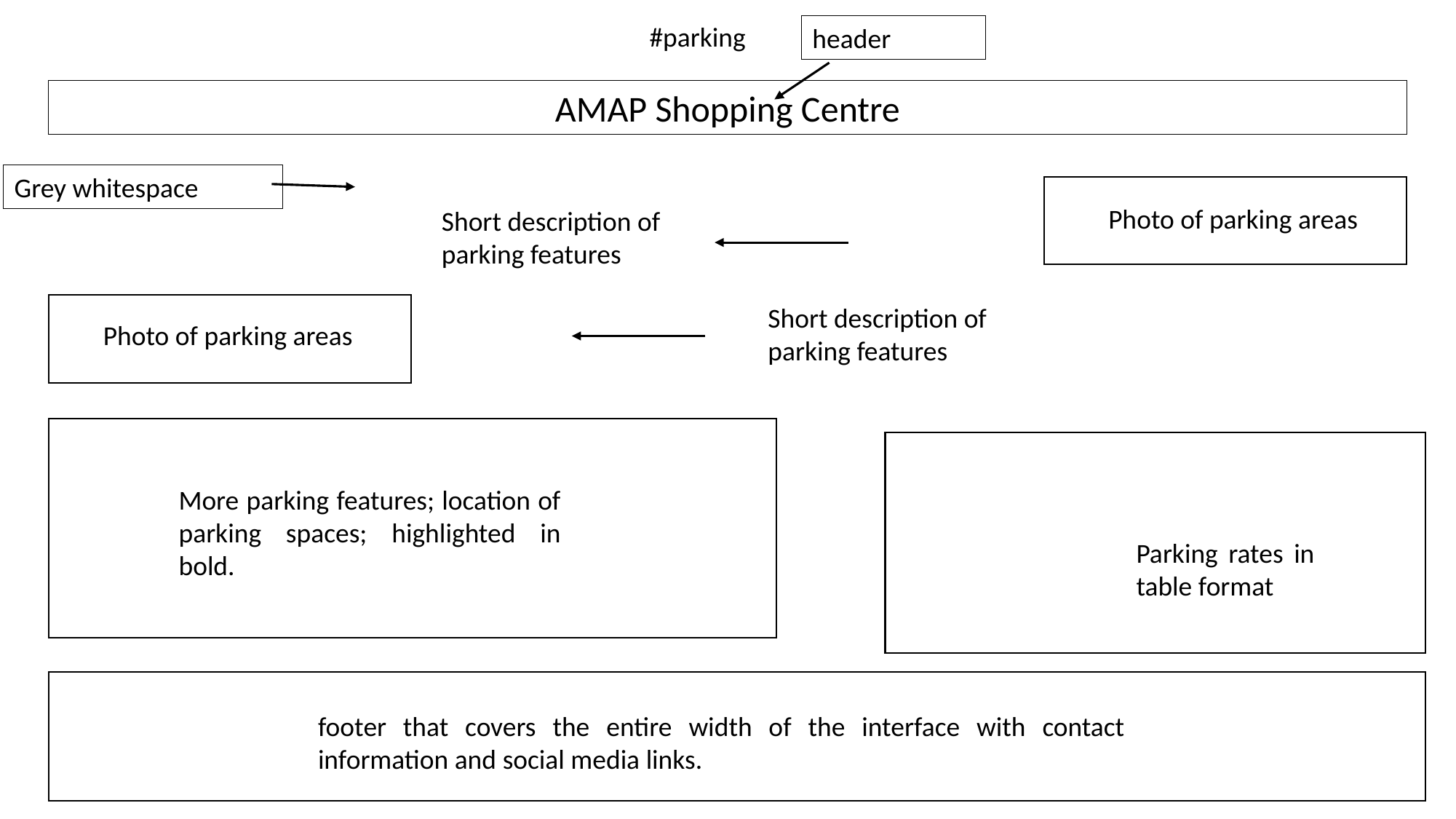

#parking
header
AMAP Shopping Centre
Grey whitespace

Photo of parking areas
Short description of parking features

Short description of parking features
Photo of parking areas

More parking features; location of parking spaces; highlighted in bold.
Parking rates in table format

footer that covers the entire width of the interface with contact information and social media links.